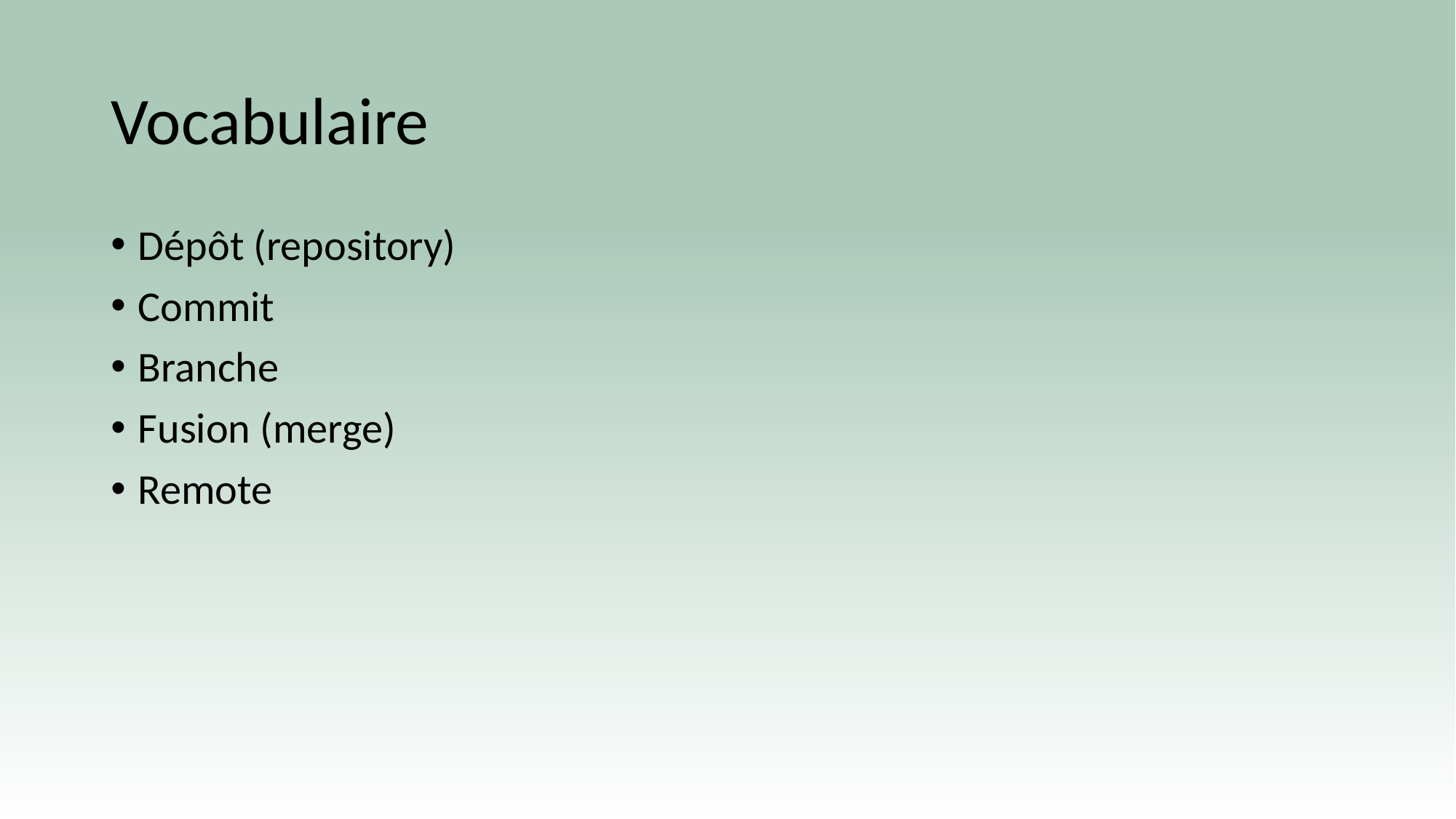

# Vocabulaire
Dépôt (repository)
Commit
Branche
Fusion (merge)
Remote